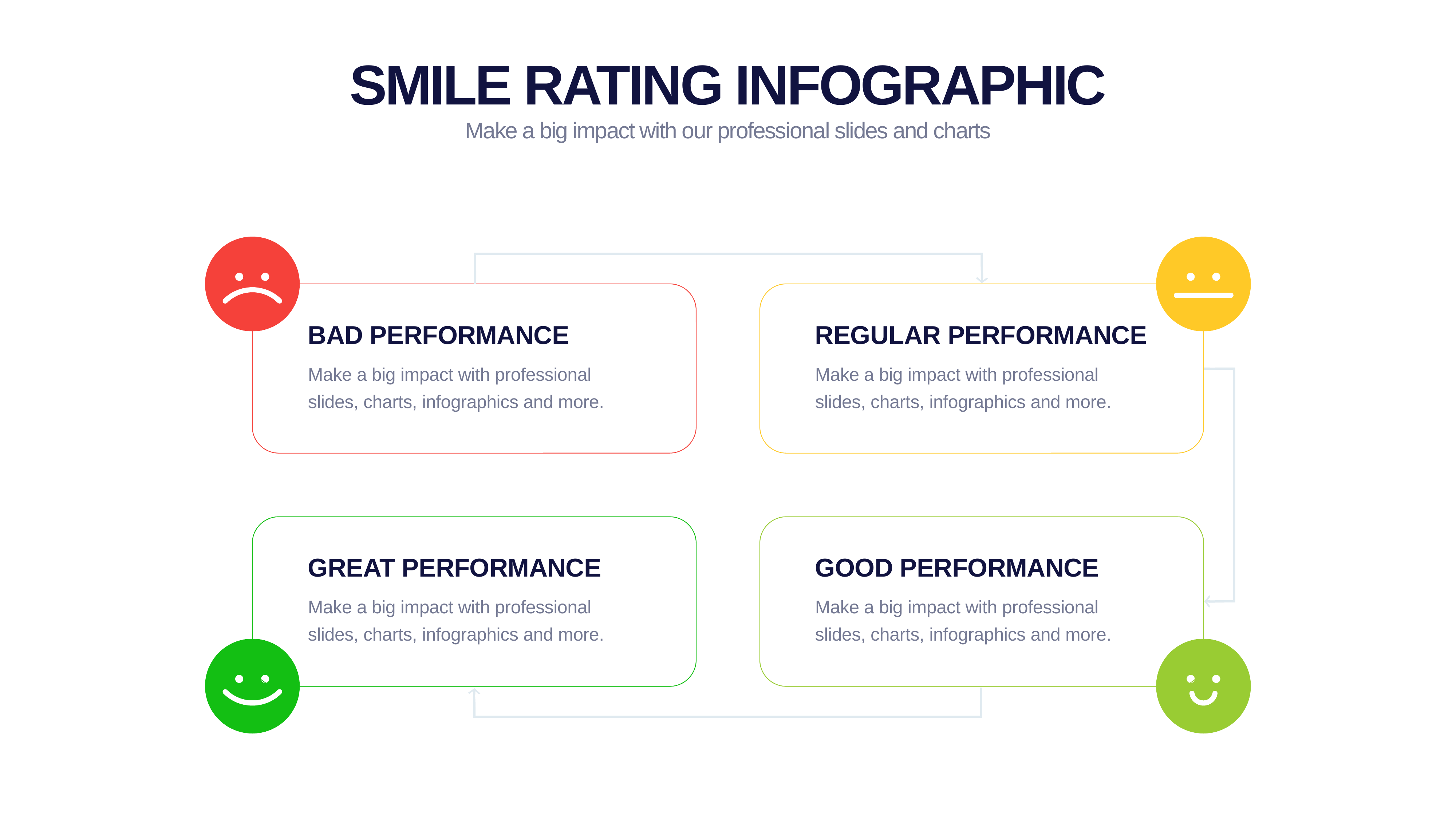

SMILE RATING INFOGRAPHIC
Make a big impact with our professional slides and charts

BAD PERFORMANCE
REGULAR PERFORMANCE
Make a big impact with professional slides, charts, infographics and more.
Make a big impact with professional slides, charts, infographics and more.

GREAT PERFORMANCE
GOOD PERFORMANCE
Make a big impact with professional slides, charts, infographics and more.
Make a big impact with professional slides, charts, infographics and more.